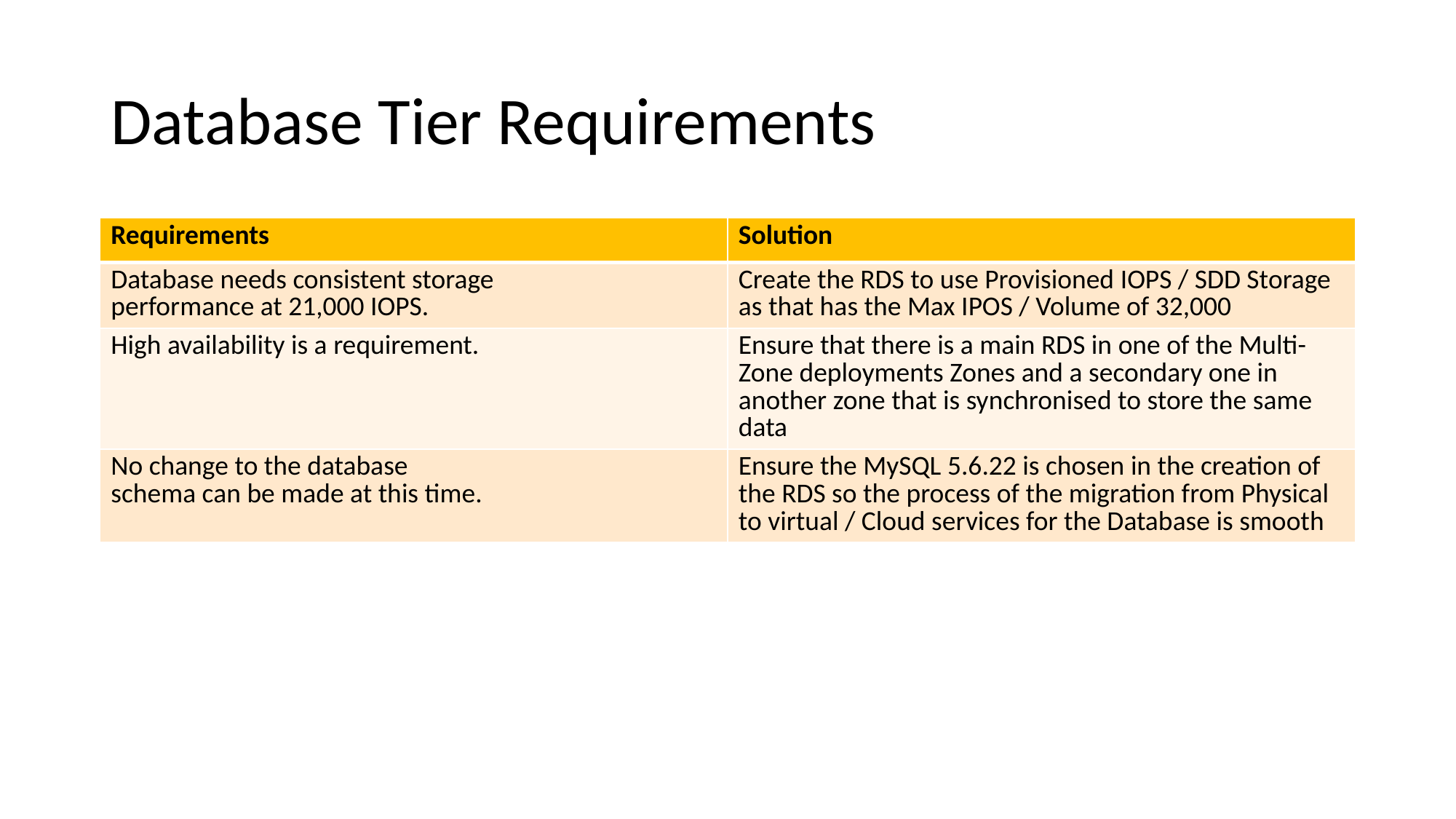

# Database Tier Requirements
| Requirements | Solution |
| --- | --- |
| Database needs consistent storage performance at 21,000 IOPS. | Create the RDS to use Provisioned IOPS / SDD Storage as that has the Max IPOS / Volume of 32,000 |
| High availability is a requirement. | Ensure that there is a main RDS in one of the Multi-Zone deployments Zones and a secondary one in another zone that is synchronised to store the same data |
| No change to the database schema can be made at this time. | Ensure the MySQL 5.6.22 is chosen in the creation of the RDS so the process of the migration from Physical to virtual / Cloud services for the Database is smooth |